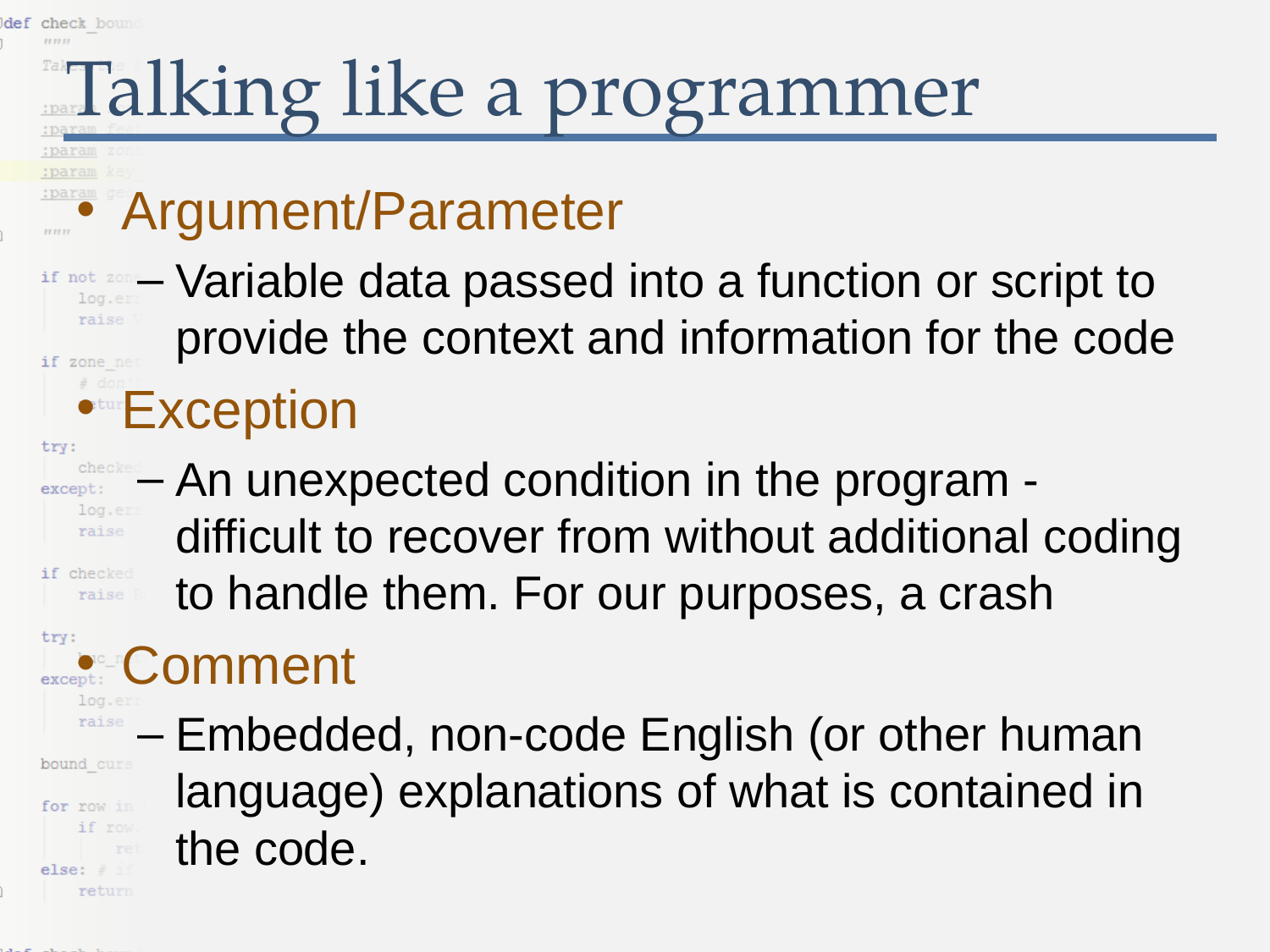

# Talking like a programmer
Argument/Parameter
Variable data passed into a function or script to provide the context and information for the code
Exception
An unexpected condition in the program - difficult to recover from without additional coding to handle them. For our purposes, a crash
Comment
Embedded, non-code English (or other human language) explanations of what is contained in the code.